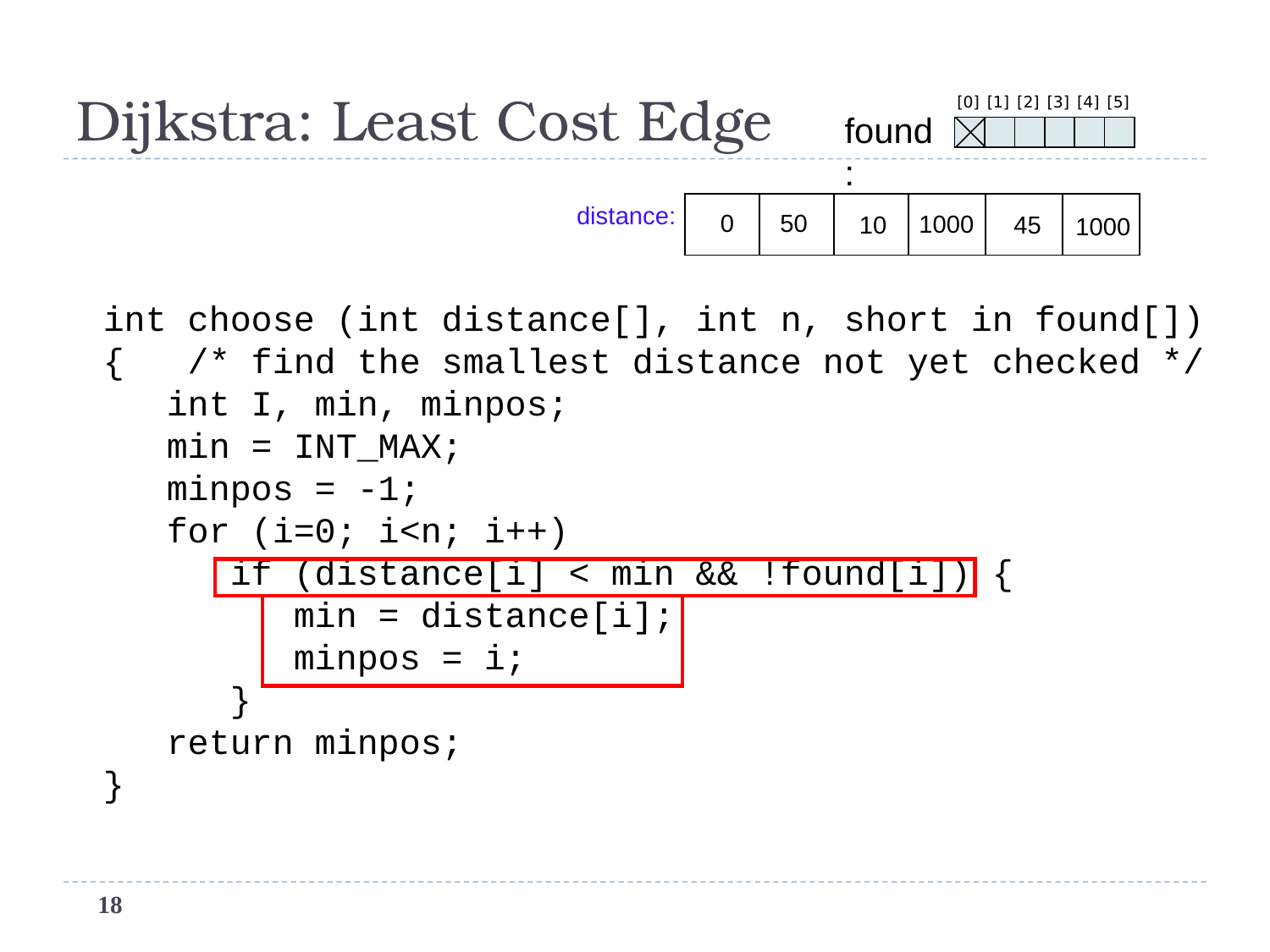

# Dijkstra: Least Cost Edge
[0]
[1]
[2]
[3]
[4]
[5]
found:

distance:
|  |  |  |  |  |  |
| --- | --- | --- | --- | --- | --- |
0
50
1000
10
45
1000
int choose (int distance[], int n, short in found[])
{   /* find the smallest distance not yet checked */
   int I, min, minpos;
   min = INT_MAX;
   minpos = -1;
   for (i=0; i<n; i++)
      if (distance[i] < min && !found[i]) {
         min = distance[i];
         minpos = i;
      }
   return minpos;
}

18